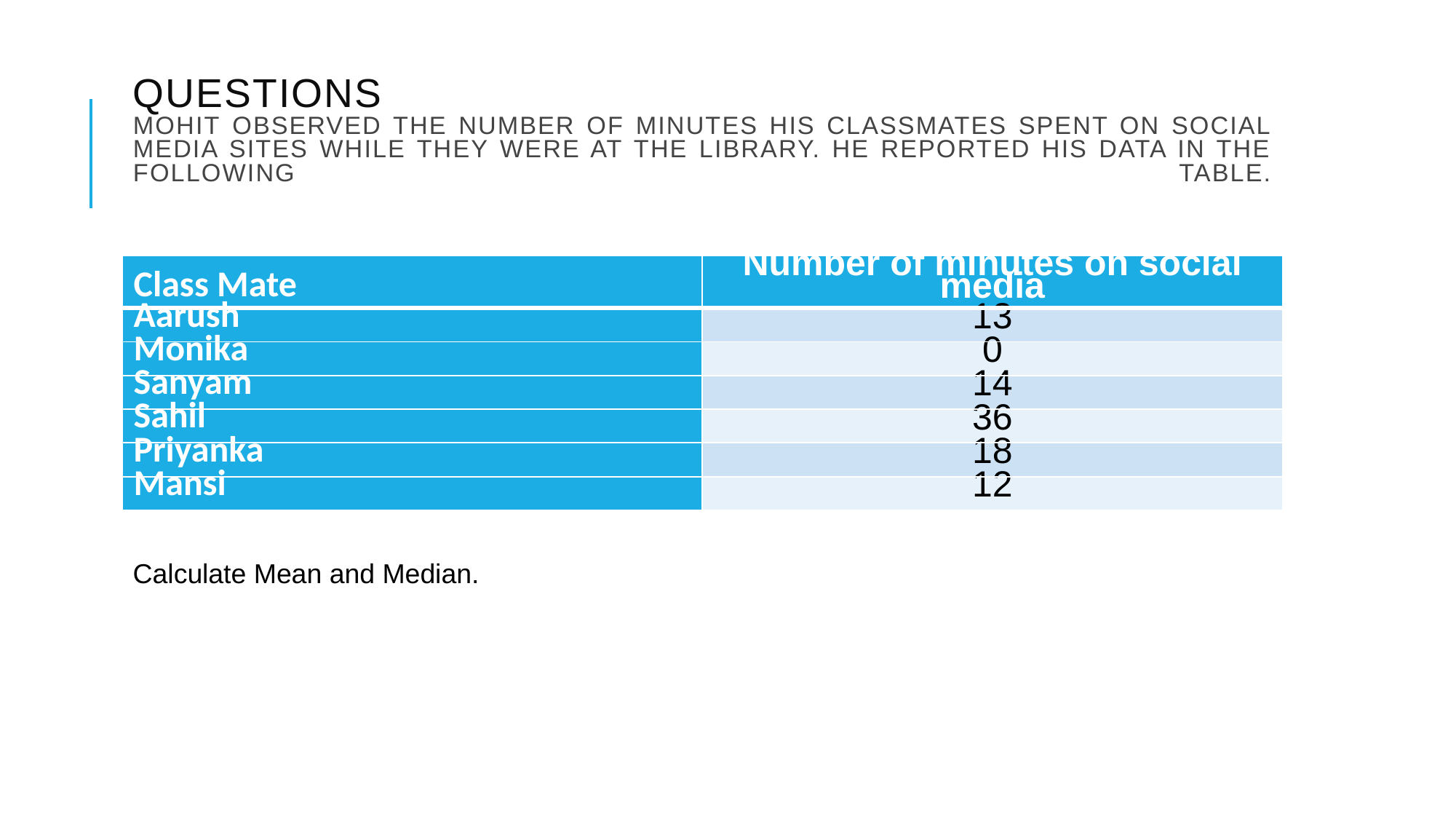

# Questions mohit observed the number of minutes his classmates spent on social media sites while they were at the library. He reported his data in the following table.
| Class Mate | Number of minutes on social media |
| --- | --- |
| Aarush | 13 |
| Monika | 0 |
| Sanyam | 14 |
| Sahil | 36 |
| Priyanka | 18 |
| Mansi | 12 |
Calculate Mean and Median.